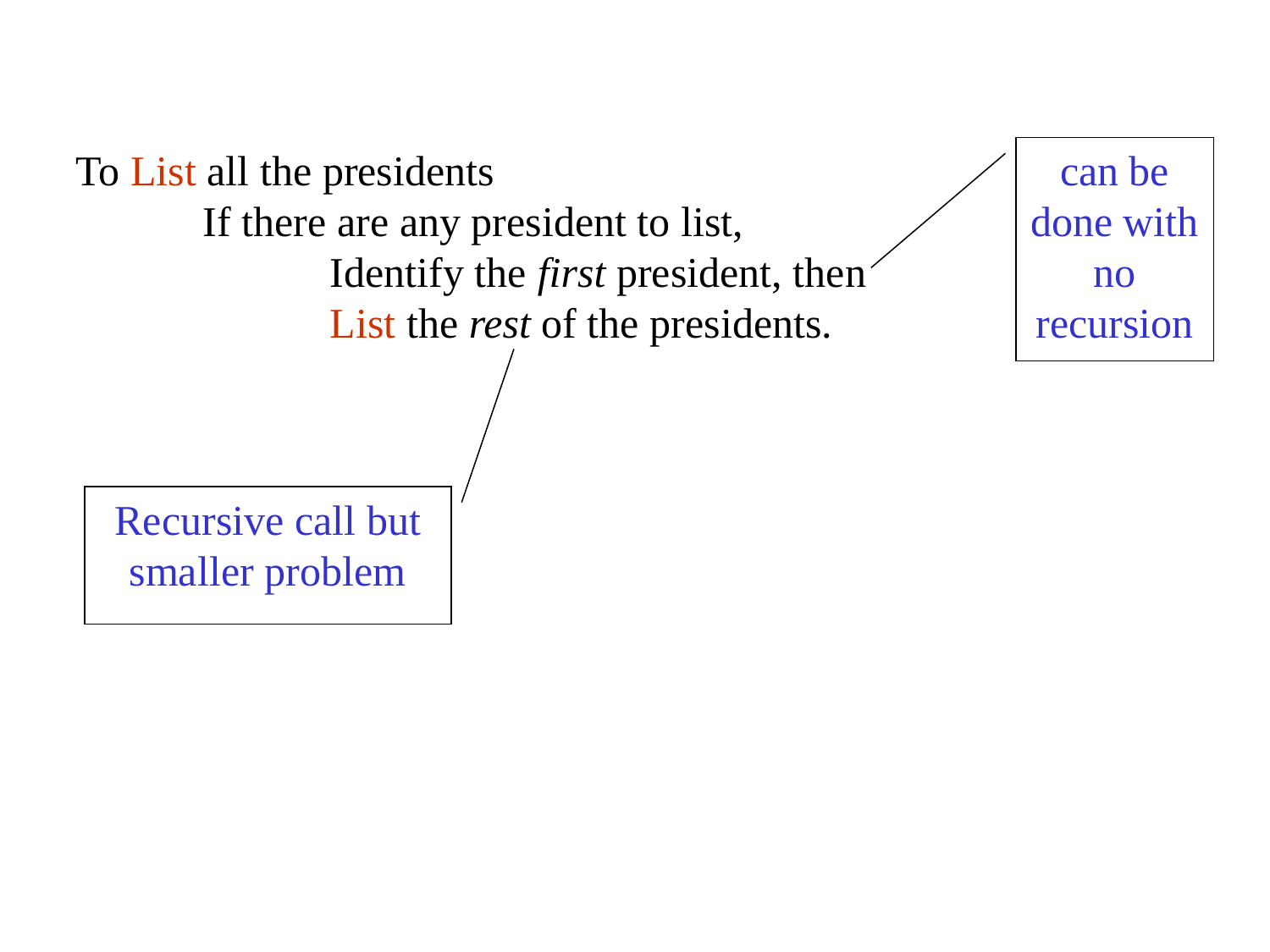

To List all the presidents
	If there are any president to list,
		Identify the first president, then
		List the rest of the presidents.

can be done with no recursion
Recursive call but smaller problem